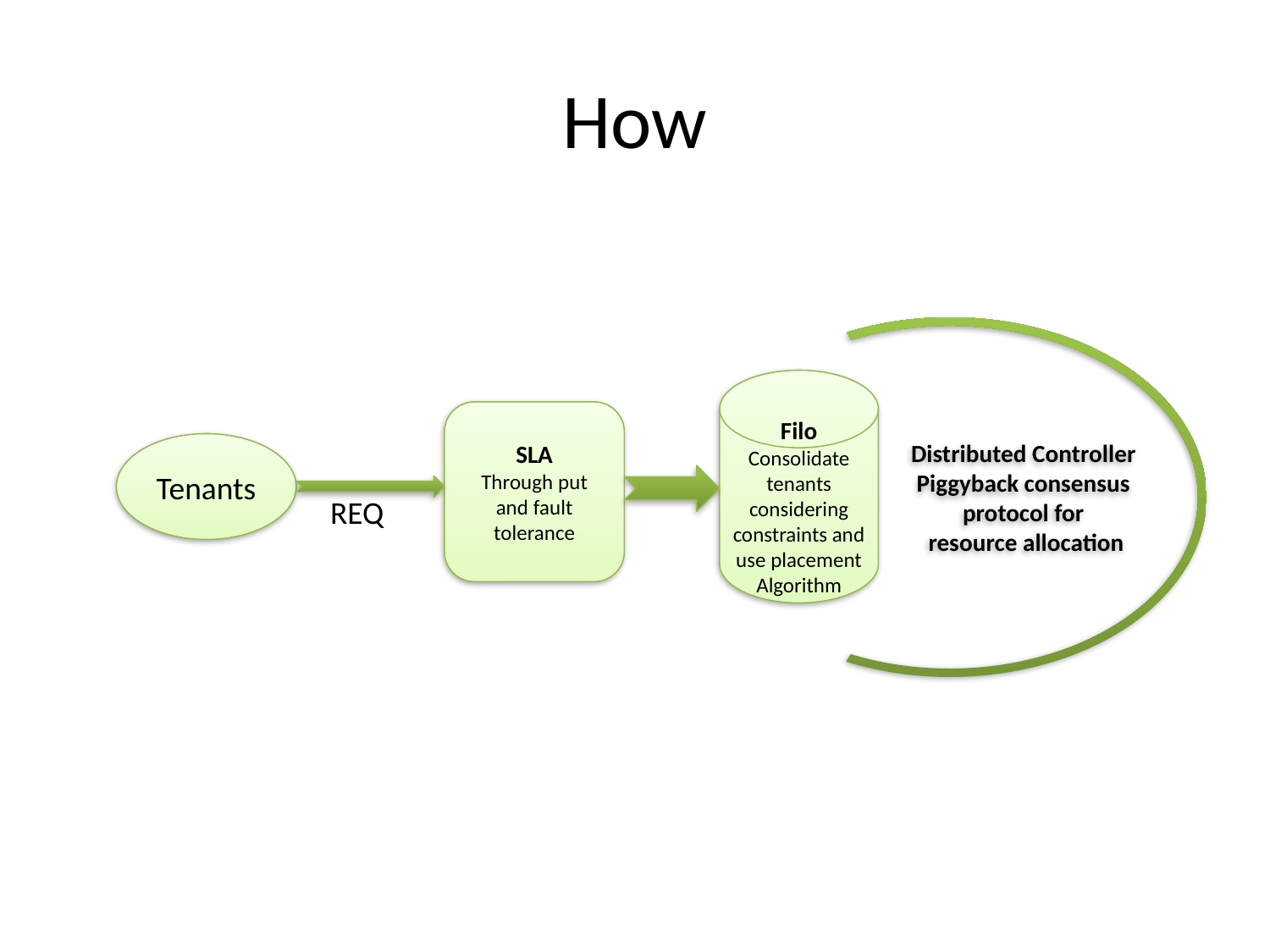

# How

Distributed Controller
Piggyback consensus
protocol for
resource allocation
Filo
Consolidate tenants considering constraints and use placement Algorithm
SLA
Through put and fault tolerance
Tenants

REQ